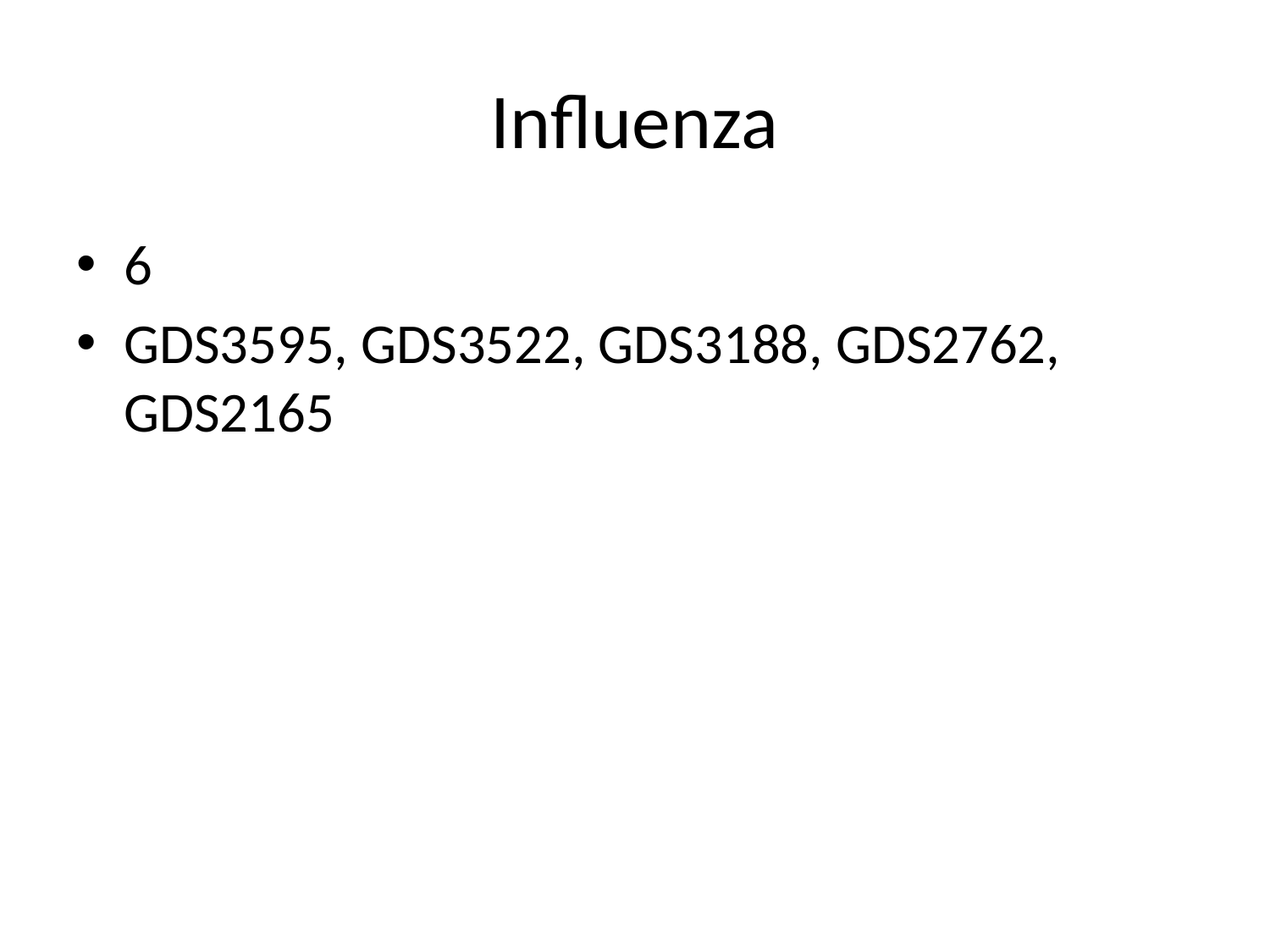

# Influenza
6
GDS3595, GDS3522, GDS3188, GDS2762, GDS2165